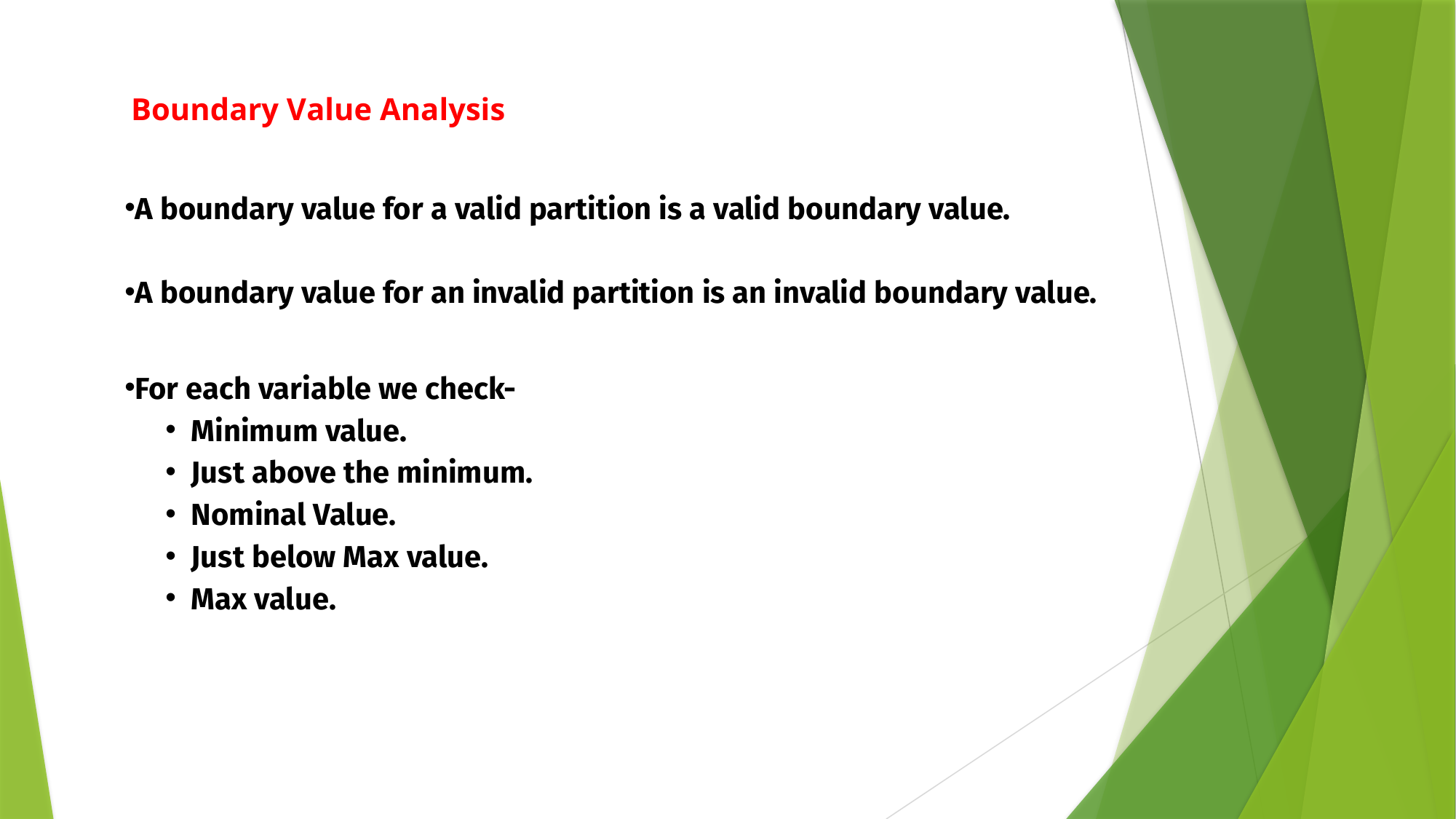

# Boundary Value Analysis
A boundary value for a valid partition is a valid boundary value.

A boundary value for an invalid partition is an invalid boundary value.

For each variable we check-
Minimum value.
Just above the minimum.
Nominal Value.
Just below Max value.
Max value.